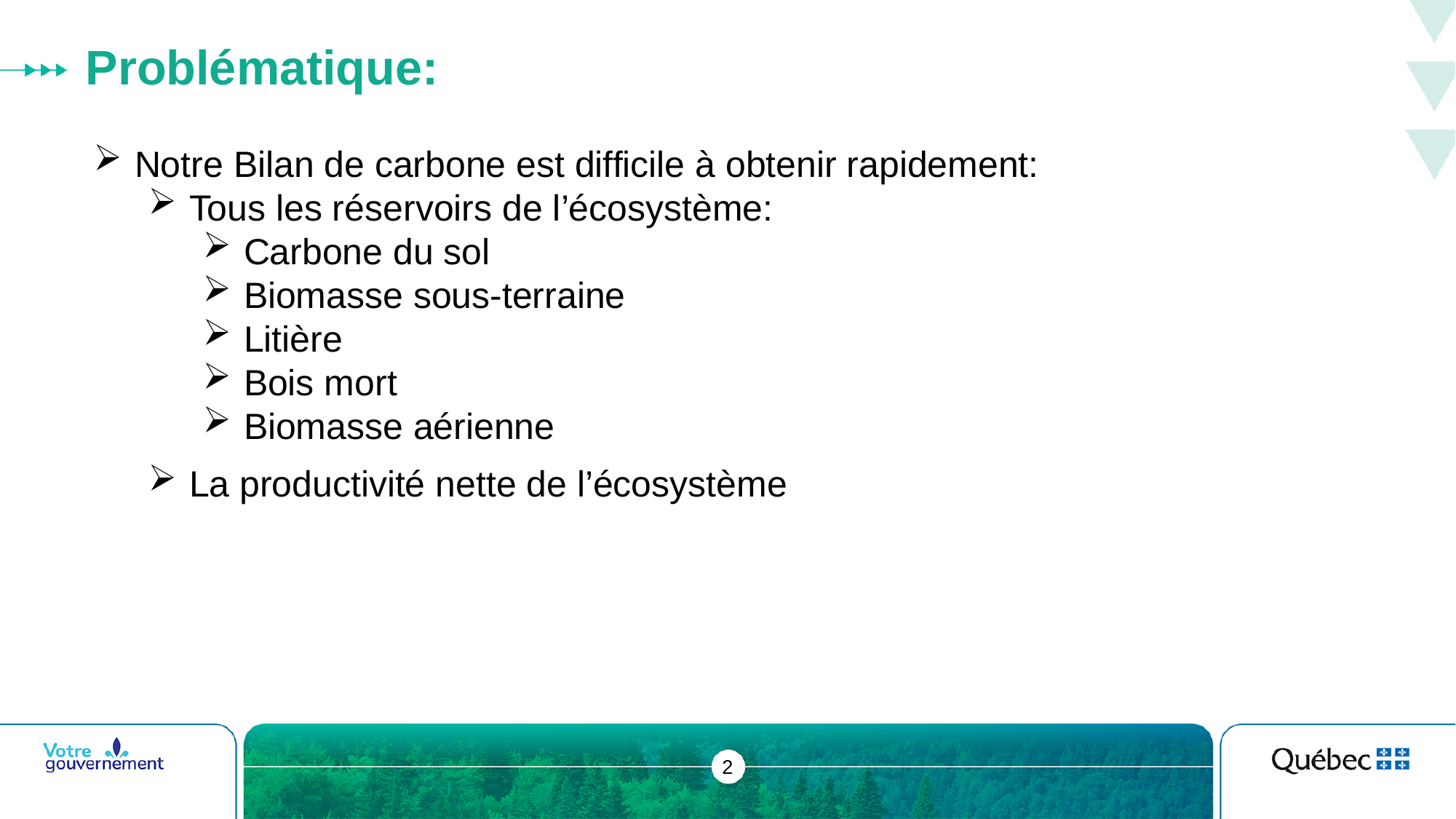

# Problématique:
Notre Bilan de carbone est difficile à obtenir rapidement:
Tous les réservoirs de l’écosystème:
Carbone du sol
Biomasse sous-terraine
Litière
Bois mort
Biomasse aérienne
La productivité nette de l’écosystème
2